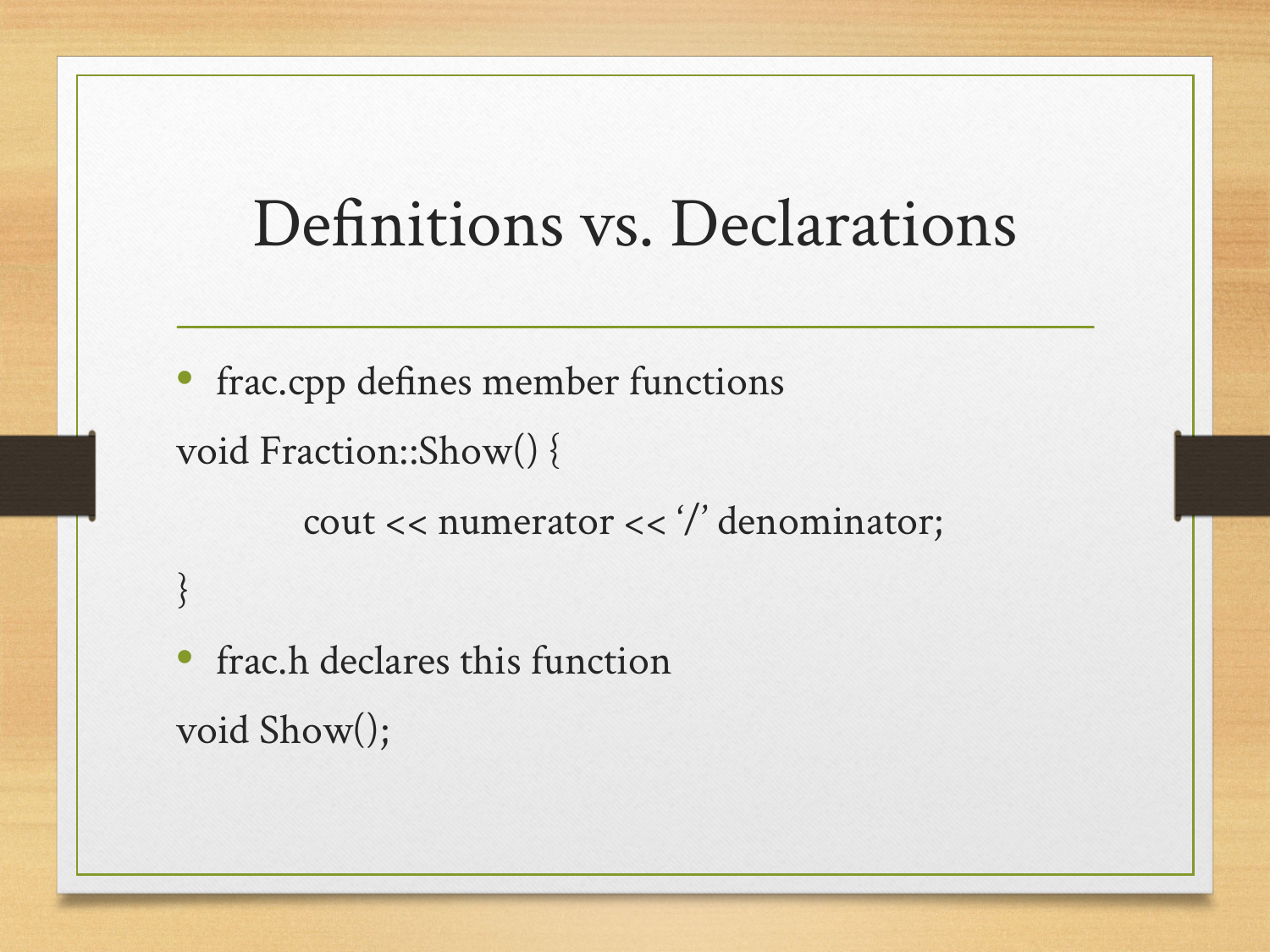

# Definitions vs. Declarations
frac.cpp defines member functions
void Fraction::Show() {
	cout << numerator << ‘/’ denominator;
}
frac.h declares this function
void Show();